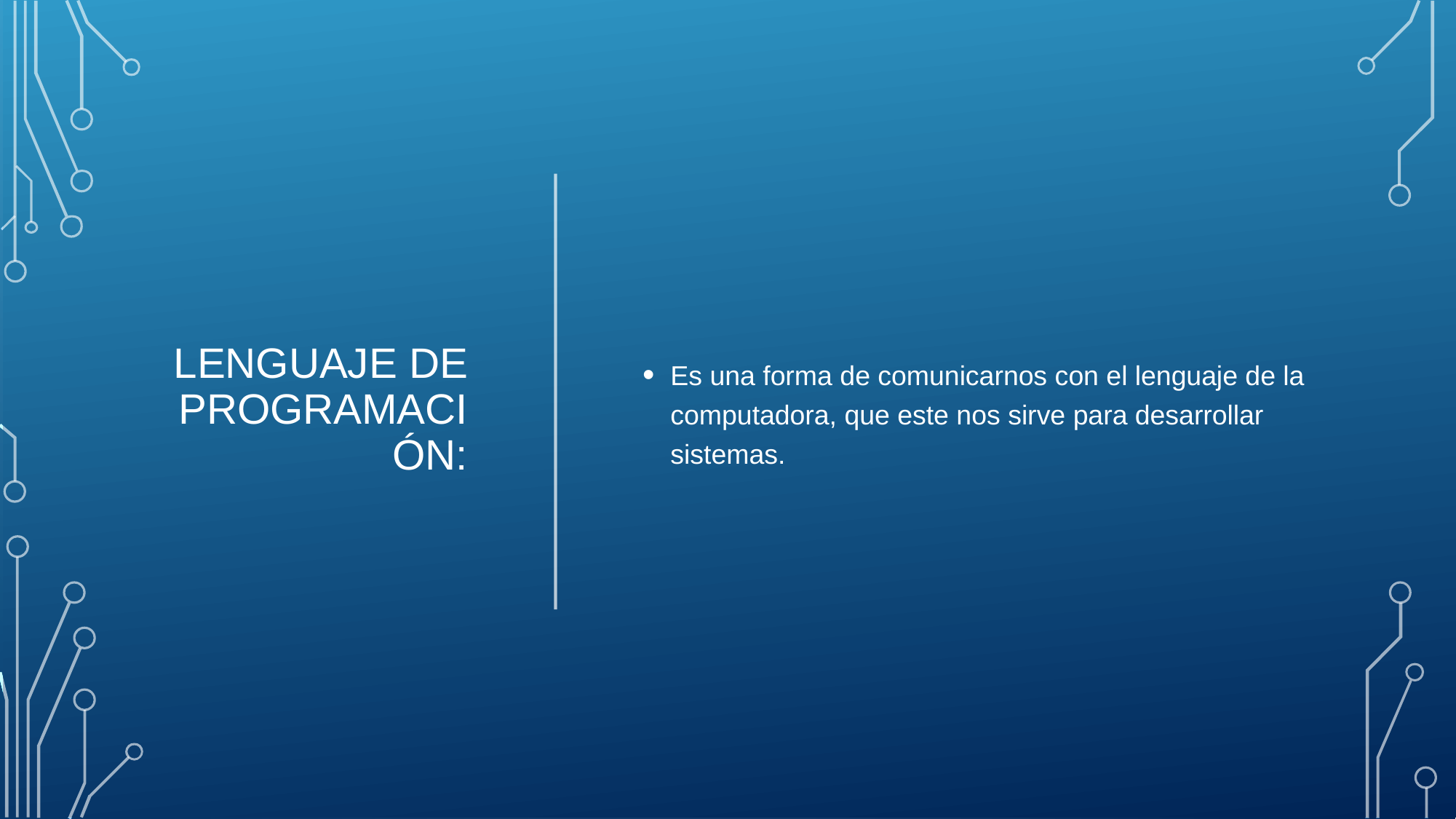

# Lenguaje de programación:
Es una forma de comunicarnos con el lenguaje de la computadora, que este nos sirve para desarrollar sistemas.